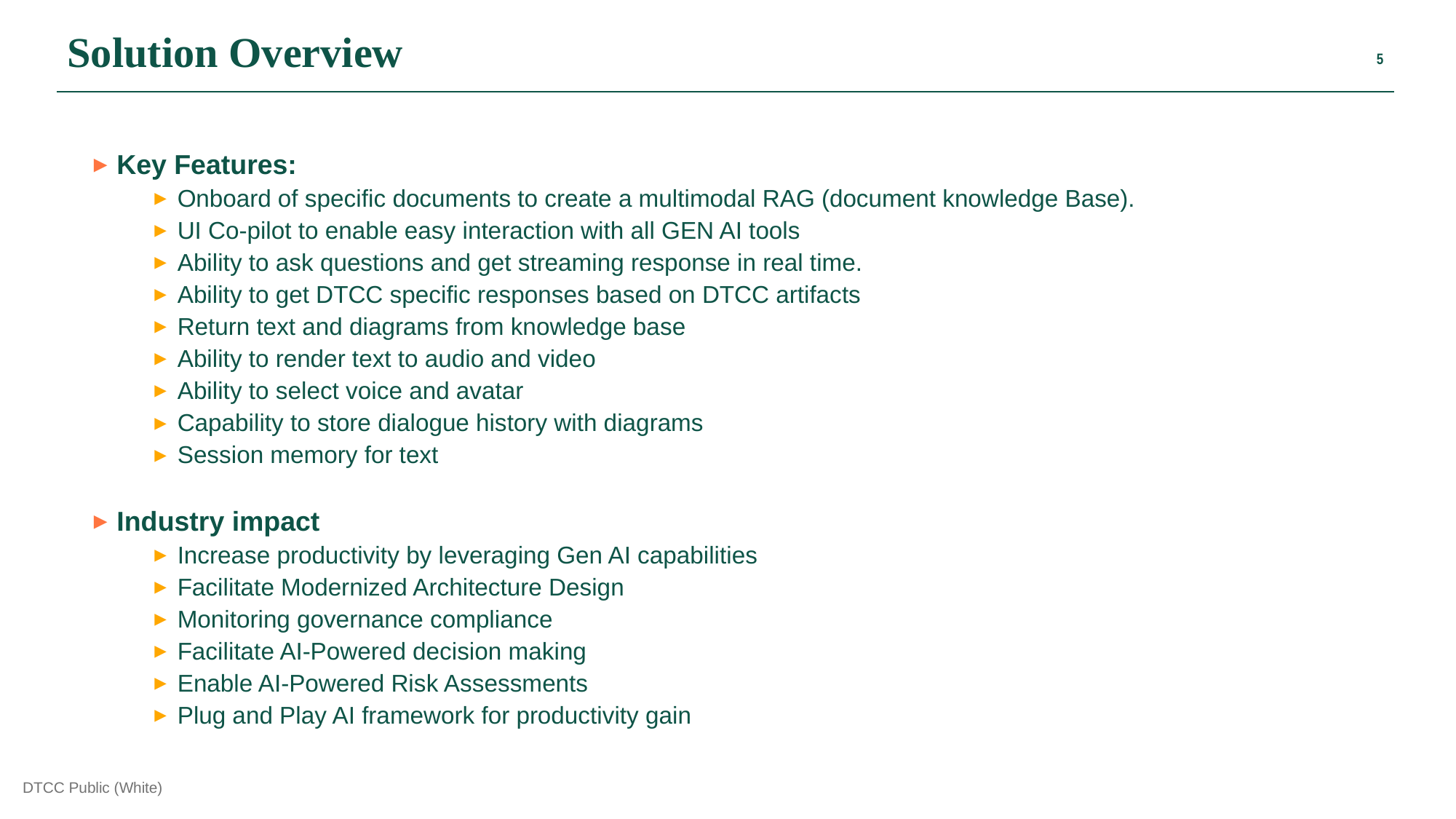

Solution Overview

Key Features:
Onboard of specific documents to create a multimodal RAG (document knowledge Base).
UI Co-pilot to enable easy interaction with all GEN AI tools
Ability to ask questions and get streaming response in real time.
Ability to get DTCC specific responses based on DTCC artifacts
Return text and diagrams from knowledge base
Ability to render text to audio and video
Ability to select voice and avatar
Capability to store dialogue history with diagrams
Session memory for text

Industry impact
Increase productivity by leveraging Gen AI capabilities
Facilitate Modernized Architecture Design
Monitoring governance compliance
Facilitate AI-Powered decision making
Enable AI-Powered Risk Assessments
Plug and Play AI framework for productivity gain